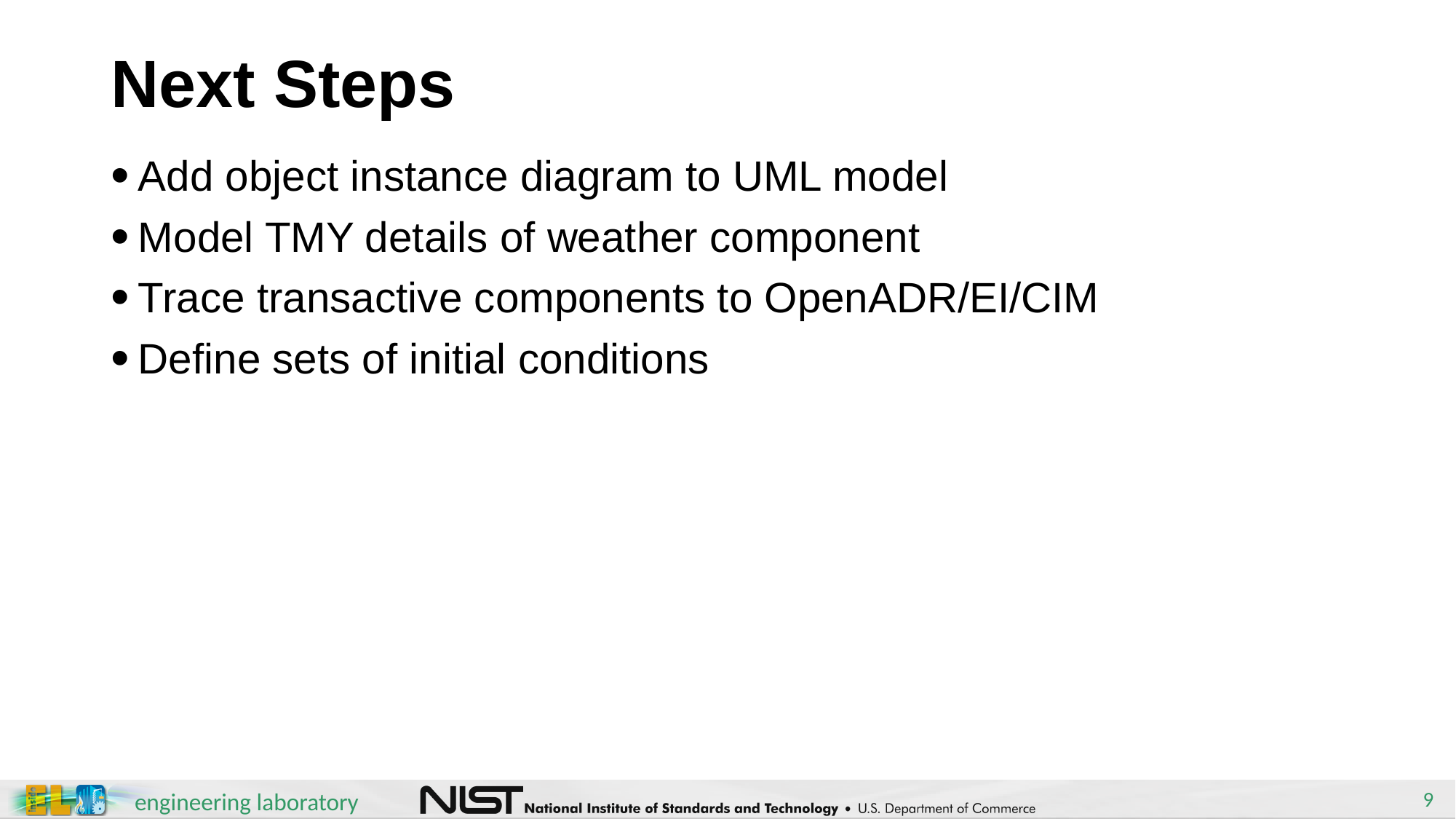

# Next Steps
Add object instance diagram to UML model
Model TMY details of weather component
Trace transactive components to OpenADR/EI/CIM
Define sets of initial conditions
9